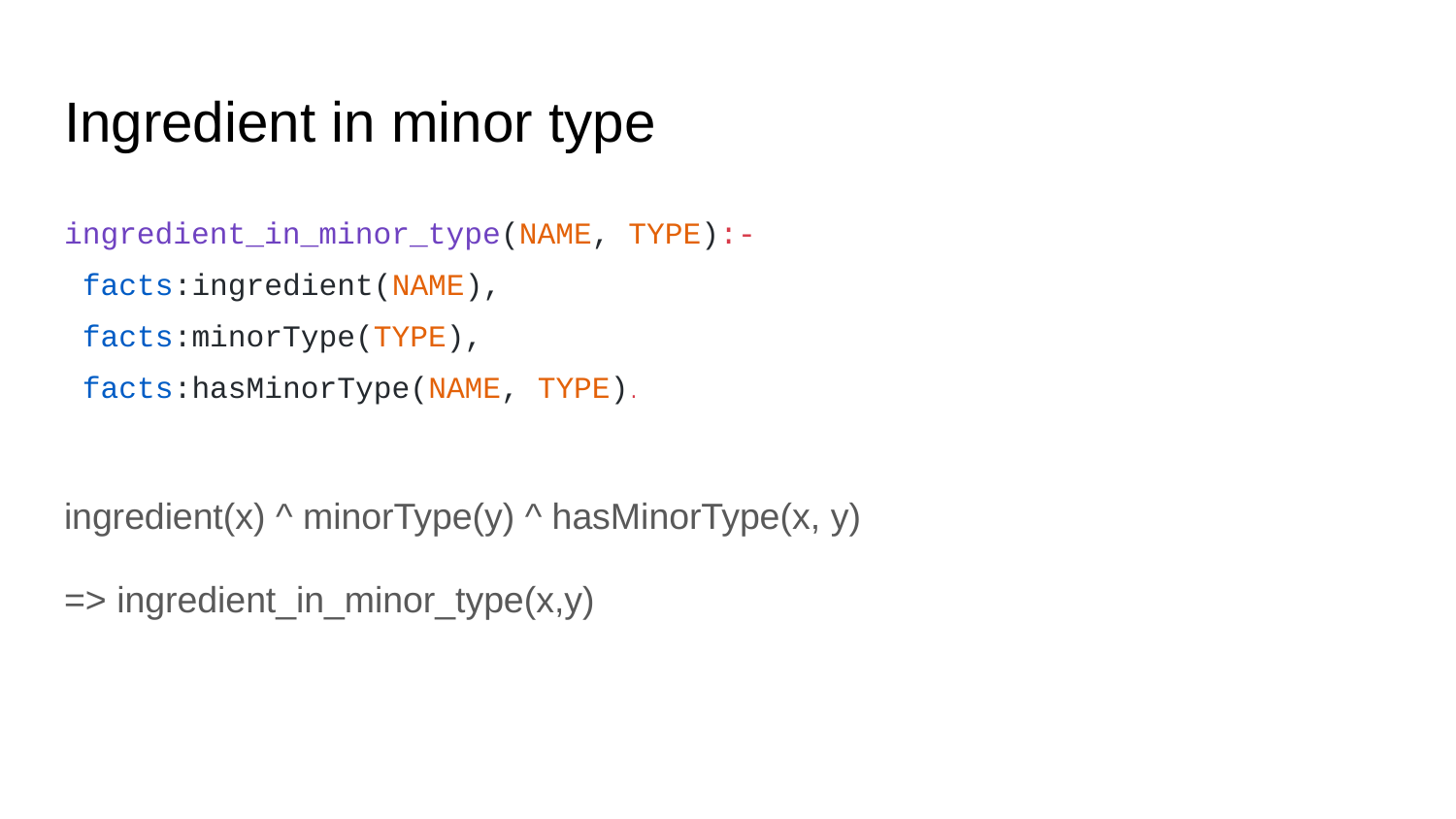

# Ingredient in minor type
ingredient_in_minor_type(NAME, TYPE):-
 facts:ingredient(NAME),
 facts:minorType(TYPE),
 facts:hasMinorType(NAME, TYPE).

ingredient(x) ^ minorType(y) ^ hasMinorType(x, y)
=> ingredient_in_minor_type(x,y)